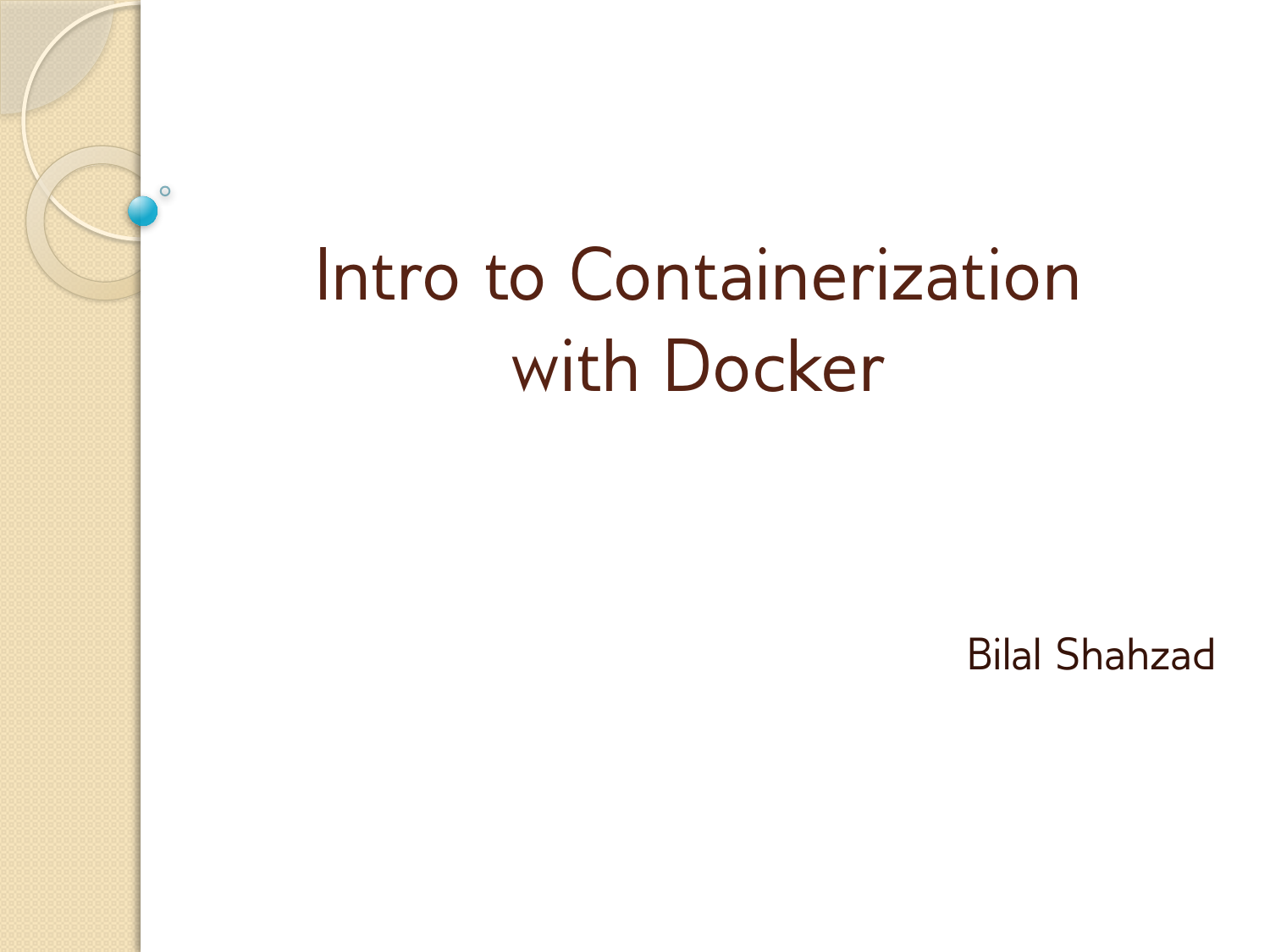

# Intro to Containerization with Docker
Bilal Shahzad